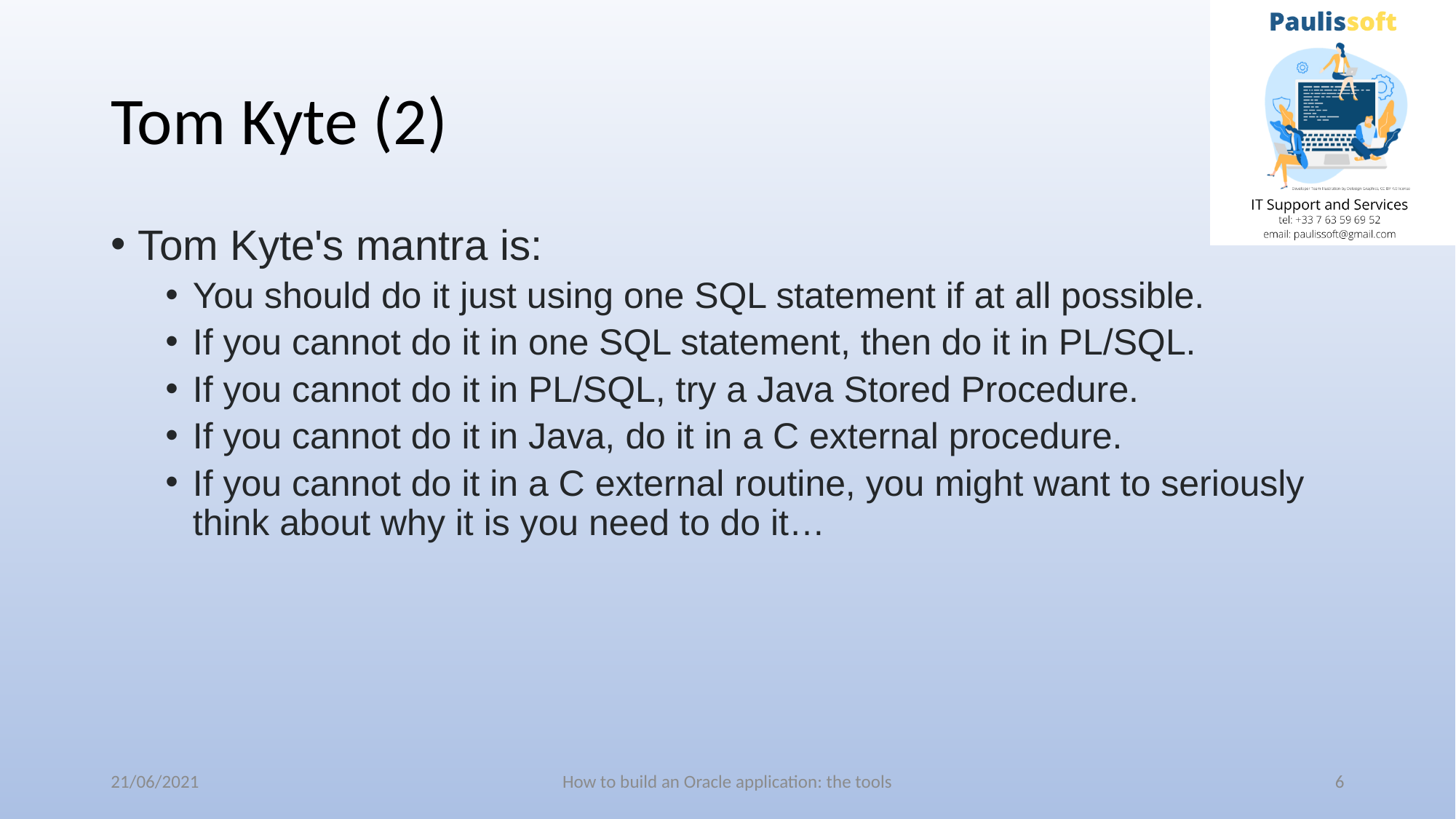

# Tom Kyte (2)
Tom Kyte's mantra is:
You should do it just using one SQL statement if at all possible.
If you cannot do it in one SQL statement, then do it in PL/SQL.
If you cannot do it in PL/SQL, try a Java Stored Procedure.
If you cannot do it in Java, do it in a C external procedure.
If you cannot do it in a C external routine, you might want to seriously think about why it is you need to do it…

21/06/2021
How to build an Oracle application: the tools
6